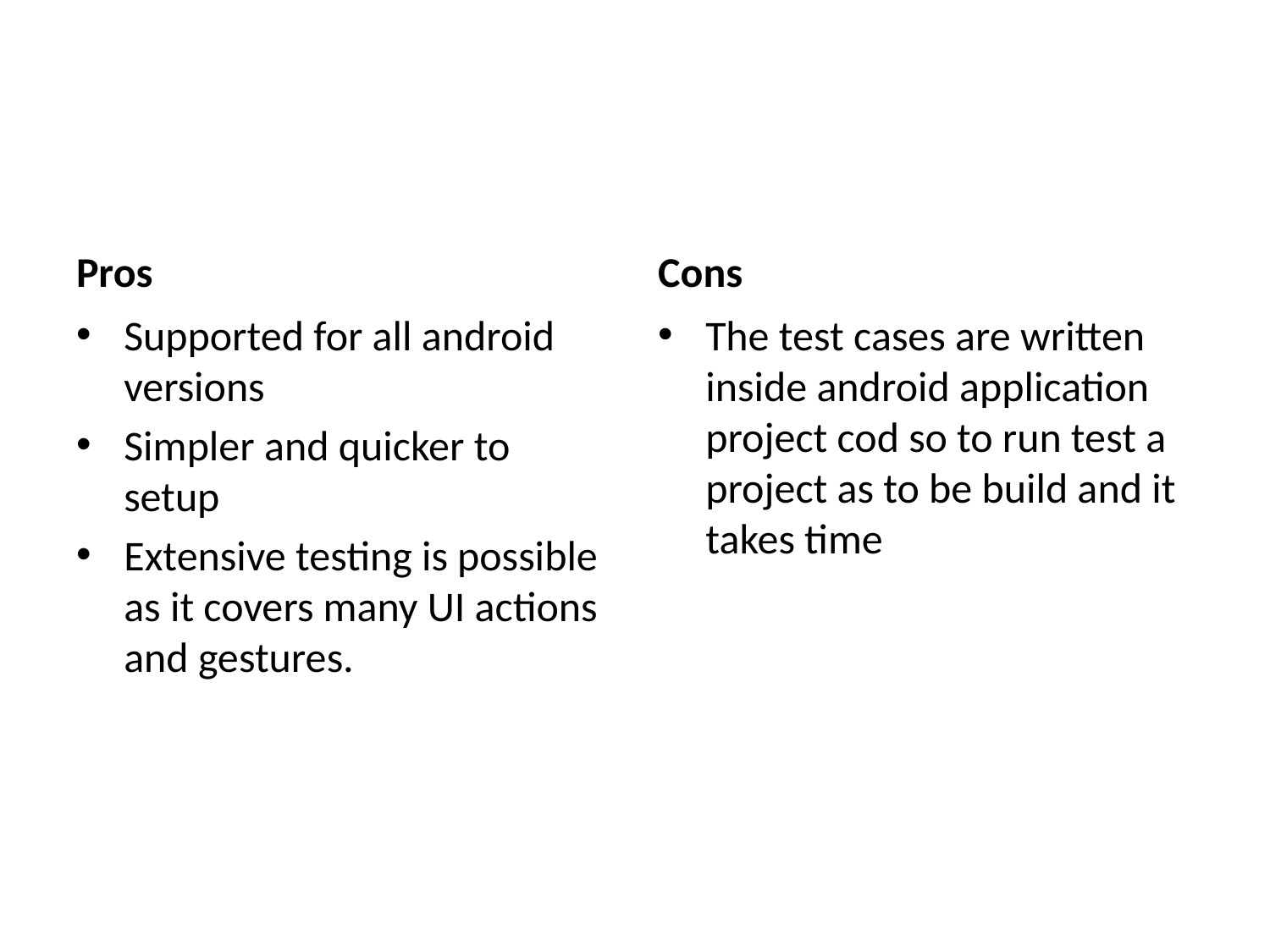

#
Pros
Cons
Supported for all android versions
Simpler and quicker to setup
Extensive testing is possible as it covers many UI actions and gestures.

The test cases are written inside android application project cod so to run test a project as to be build and it takes time